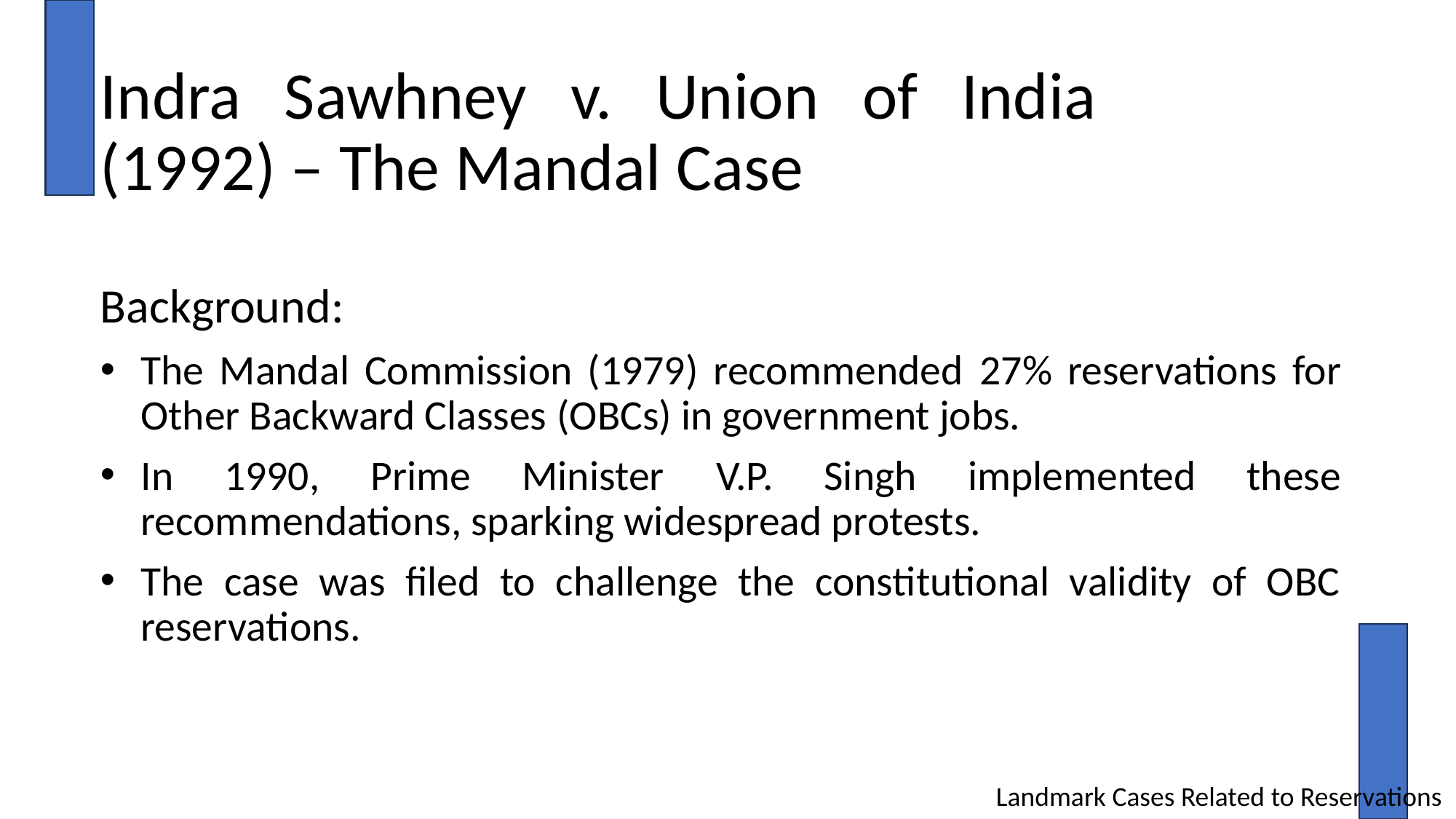

# Indra Sawhney v. Union of India (1992) – The Mandal Case

Background:
The Mandal Commission (1979) recommended 27% reservations for Other Backward Classes (OBCs) in government jobs.
In 1990, Prime Minister V.P. Singh implemented these recommendations, sparking widespread protests.
The case was filed to challenge the constitutional validity of OBC reservations.

Landmark Cases Related to Reservations